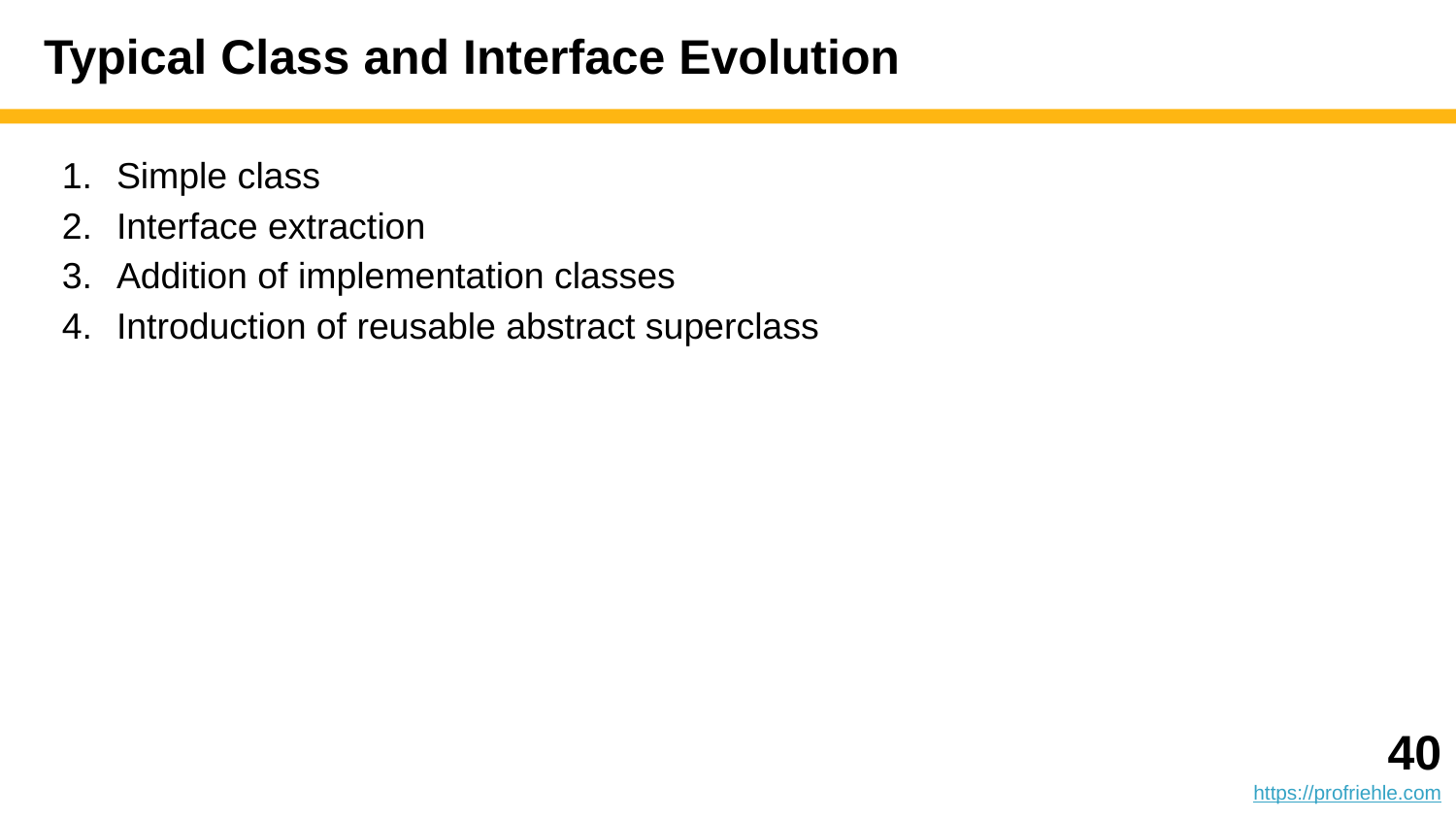

# Typical Class and Interface Evolution
Simple class
Interface extraction
Addition of implementation classes
Introduction of reusable abstract superclass
40
https://profriehle.com